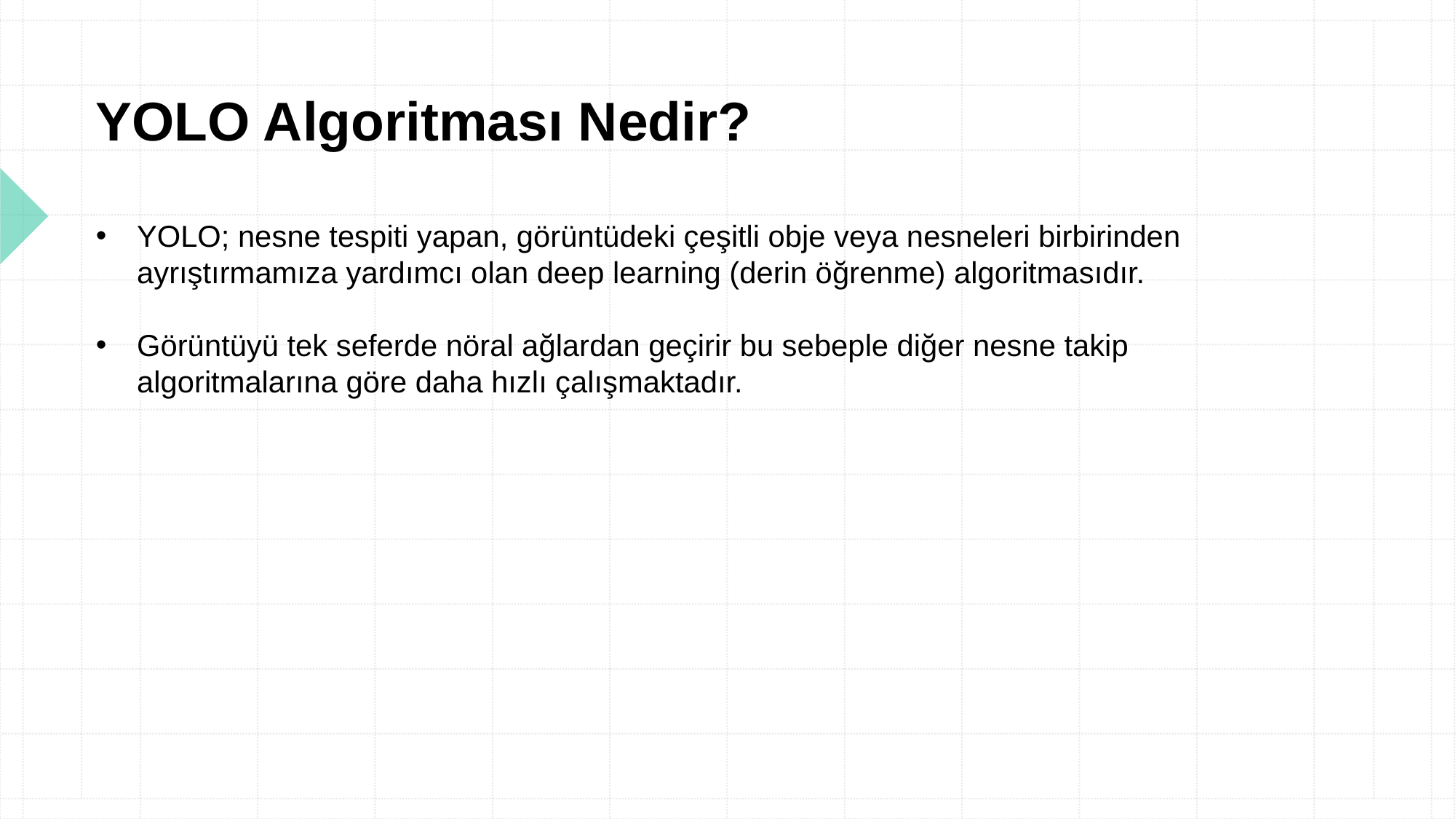

YOLO Algoritması Nedir?

YOLO; nesne tespiti yapan, görüntüdeki çeşitli obje veya nesneleri birbirinden ayrıştırmamıza yardımcı olan deep learning (derin öğrenme) algoritmasıdır.

Görüntüyü tek seferde nöral ağlardan geçirir bu sebeple diğer nesne takip algoritmalarına göre daha hızlı çalışmaktadır.

#